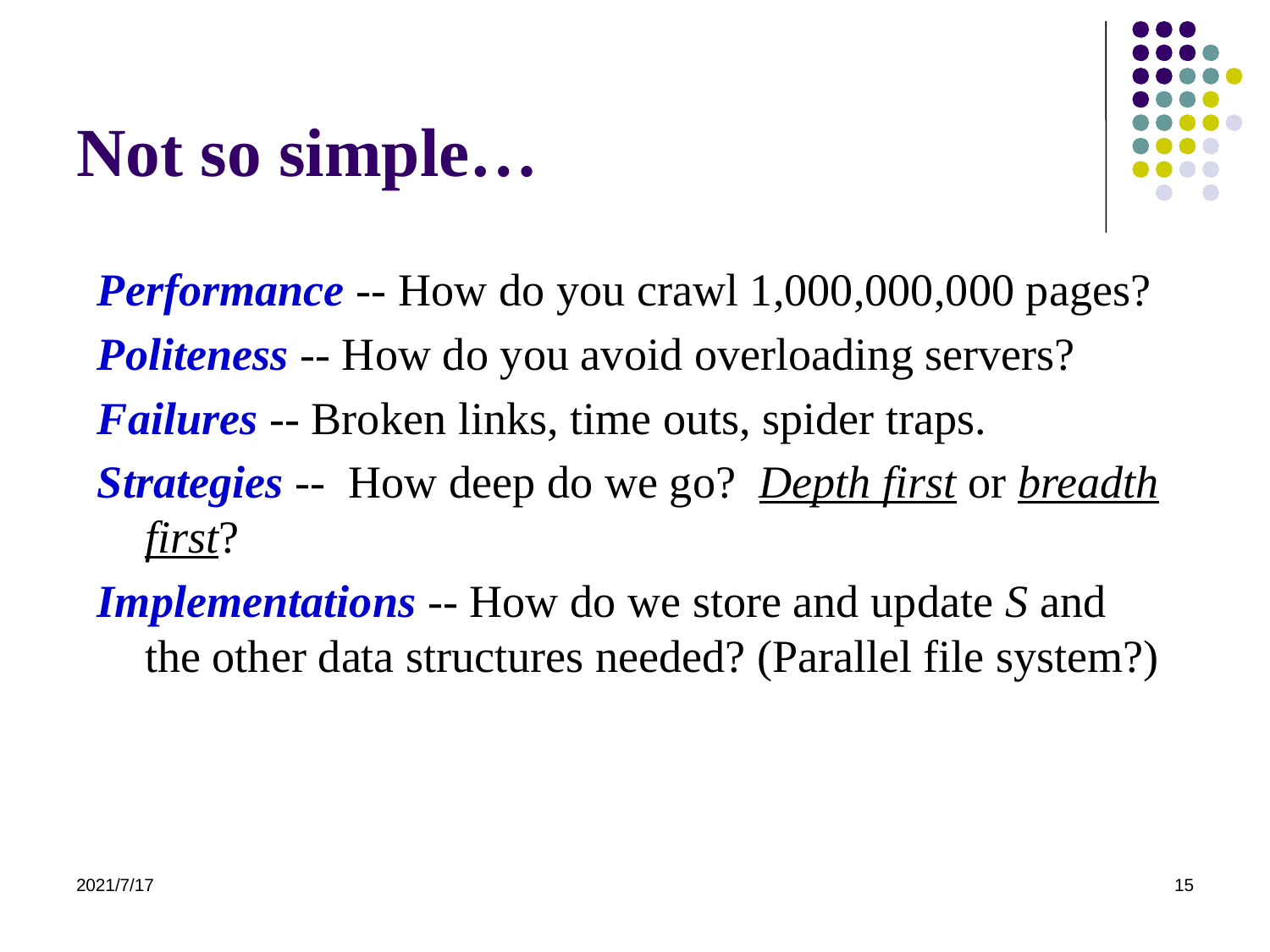

# Not so simple…
Performance -- How do you crawl 1,000,000,000 pages?
Politeness -- How do you avoid overloading servers?
Failures -- Broken links, time outs, spider traps.
Strategies --  How deep do we go?  Depth first or breadth first?
Implementations -- How do we store and update S and the other data structures needed? (Parallel file system?)
2021/7/17
15